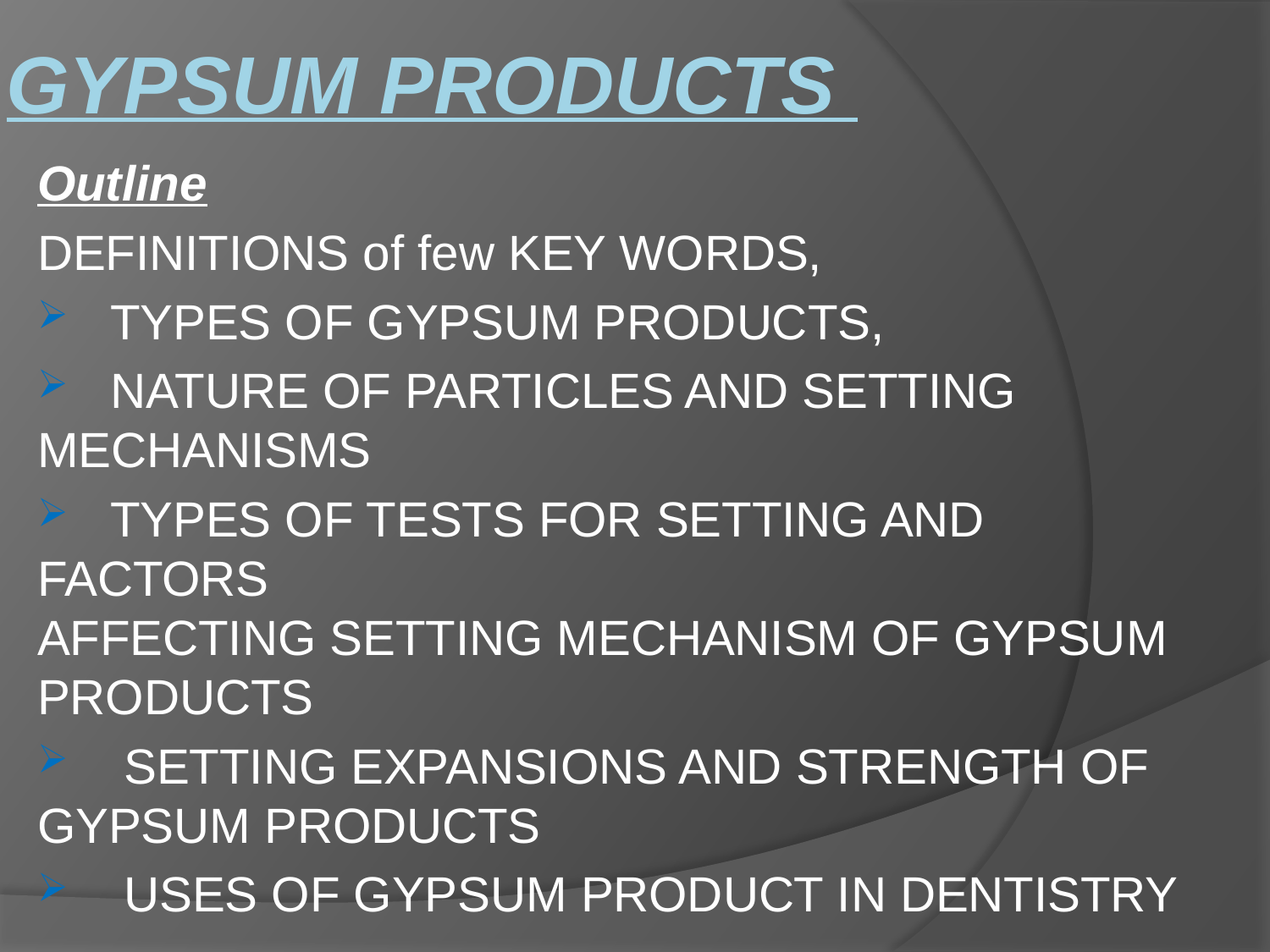

# GYPSUM PRODUCTS
Outline
DEFINITIONS of few KEY WORDS,
   TYPES OF GYPSUM PRODUCTS,
   NATURE OF PARTICLES AND SETTING MECHANISMS
   TYPES OF TESTS FOR SETTING AND FACTORS                                                              AFFECTING SETTING MECHANISM OF GYPSUM   PRODUCTS
    SETTING EXPANSIONS AND STRENGTH OF GYPSUM PRODUCTS
    USES OF GYPSUM PRODUCT IN DENTISTRY